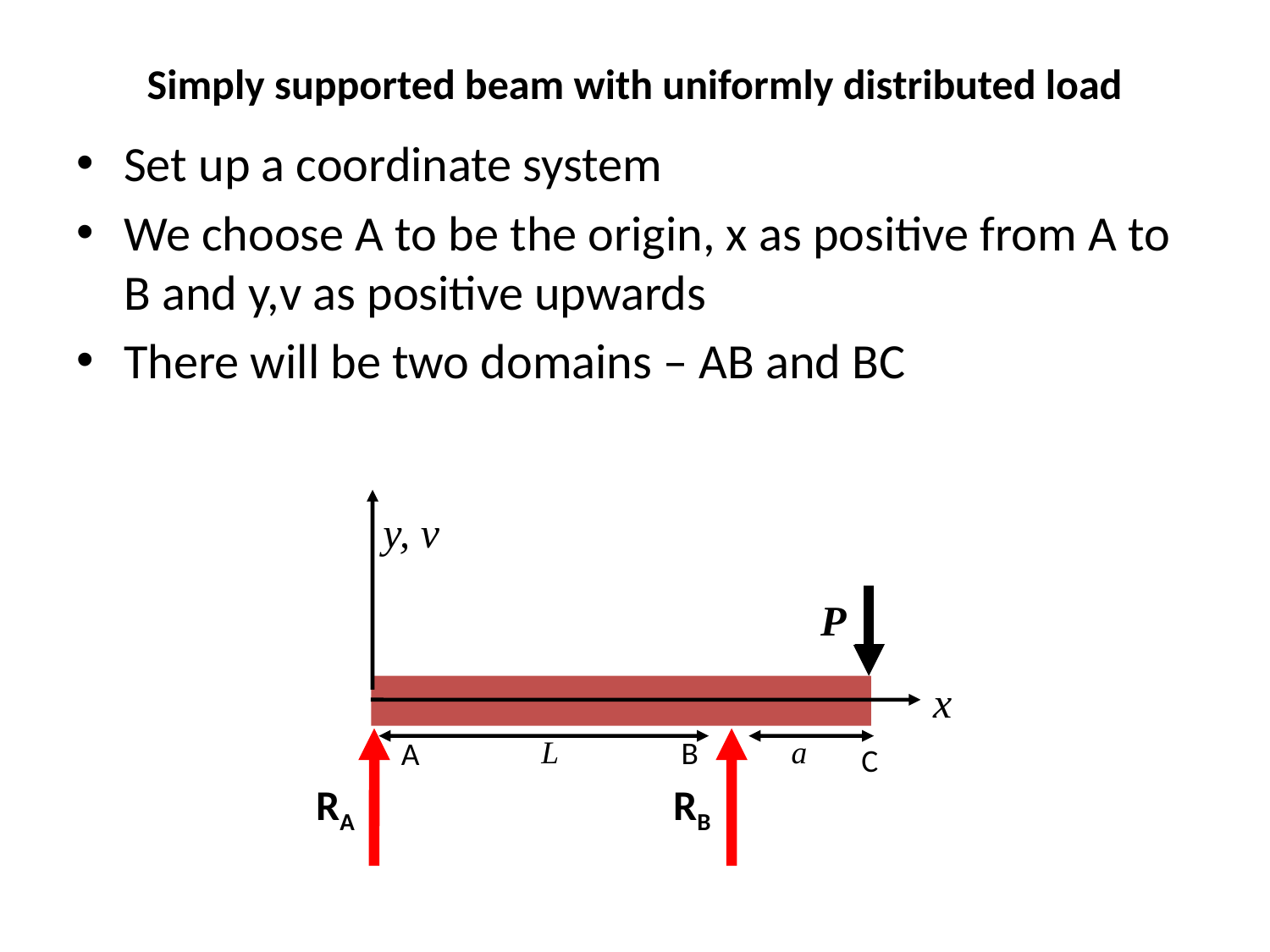

# Simply supported beam with uniformly distributed load
Set up a coordinate system
We choose A to be the origin, x as positive from A to B and y,v as positive upwards
There will be two domains – AB and BC

y, v
x

 P

B
A

L
a
C

RA
RB